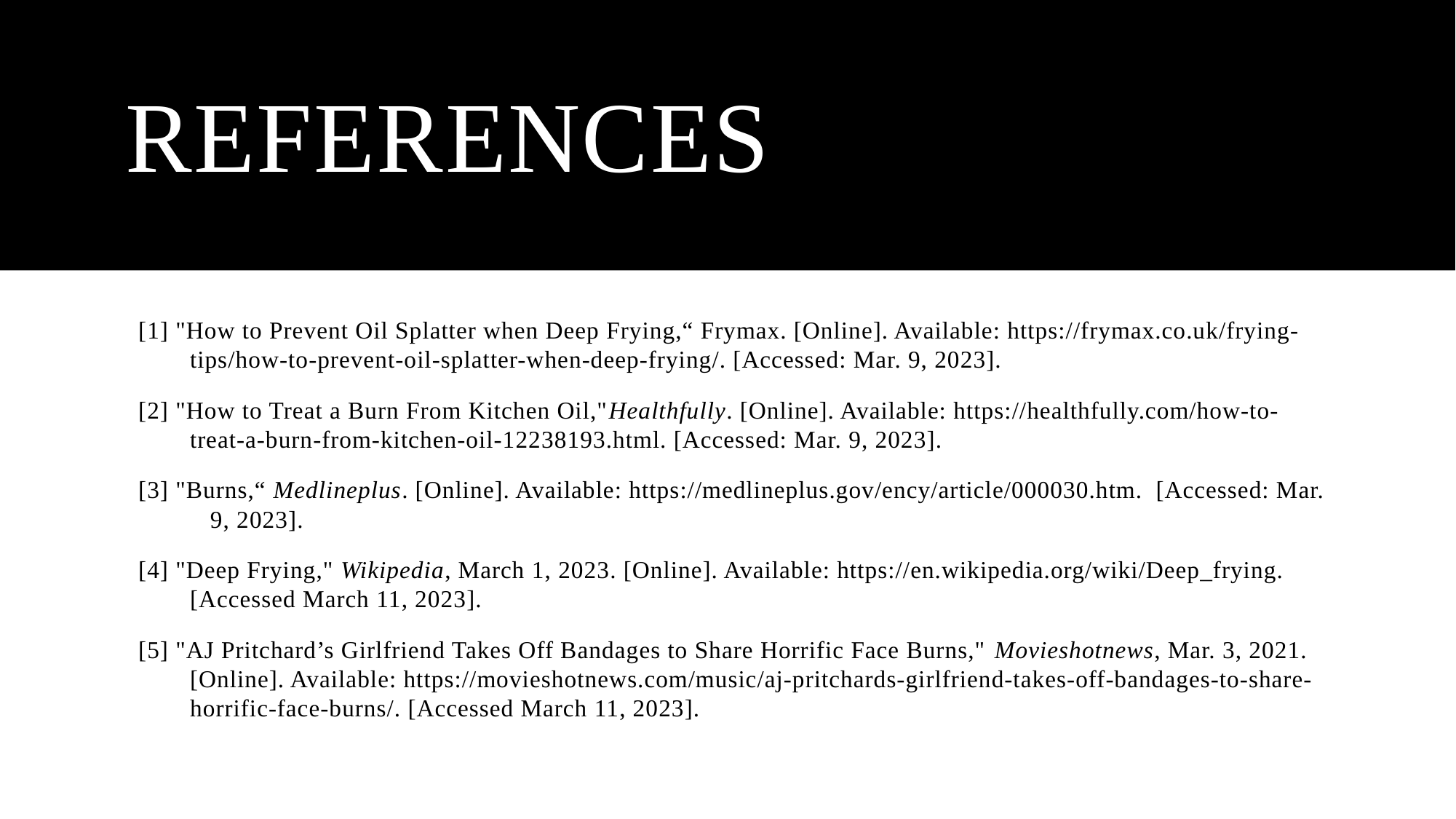

# References
[1] "How to Prevent Oil Splatter when Deep Frying,“ Frymax. [Online]. Available: https://frymax.co.uk/frying-tips/how-to-prevent-oil-splatter-when-deep-frying/. [Accessed: Mar. 9, 2023].
[2] "How to Treat a Burn From Kitchen Oil,"Healthfully. [Online]. Available: https://healthfully.com/how-to-treat-a-burn-from-kitchen-oil-12238193.html. [Accessed: Mar. 9, 2023].
[3] "Burns,“ Medlineplus. [Online]. Available: https://medlineplus.gov/ency/article/000030.htm.  [Accessed: Mar.    9, 2023].
[4] "Deep Frying," Wikipedia, March 1, 2023. [Online]. Available: https://en.wikipedia.org/wiki/Deep_frying. [Accessed March 11, 2023].
[5] "AJ Pritchard’s Girlfriend Takes Off Bandages to Share Horrific Face Burns," Movieshotnews, Mar. 3, 2021. [Online]. Available: https://movieshotnews.com/music/aj-pritchards-girlfriend-takes-off-bandages-to-share-horrific-face-burns/. [Accessed March 11, 2023].